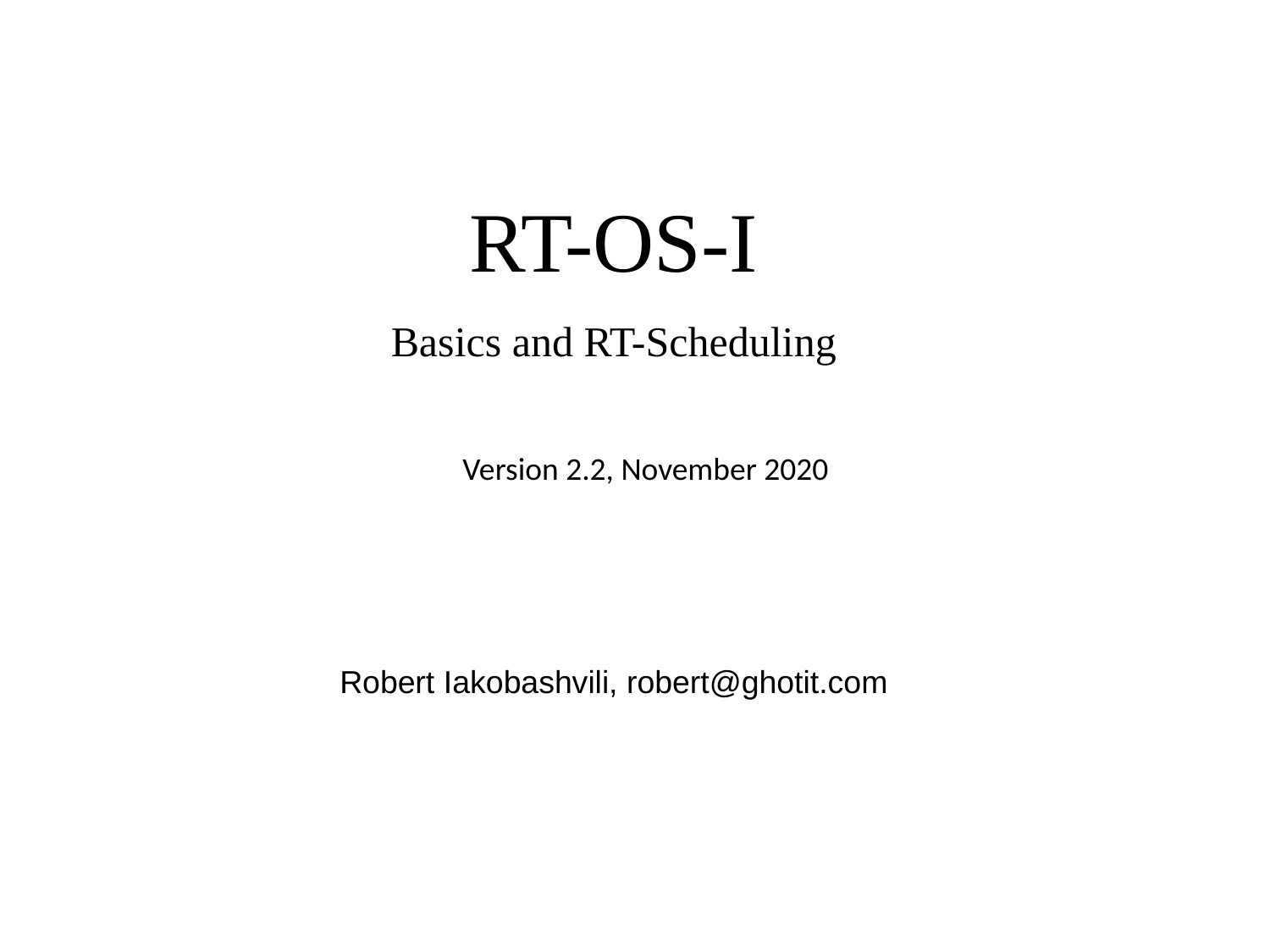

# RT-OS-I Basics and RT-Scheduling
Version 2.2, November 2020
Robert Iakobashvili, robert@ghotit.com